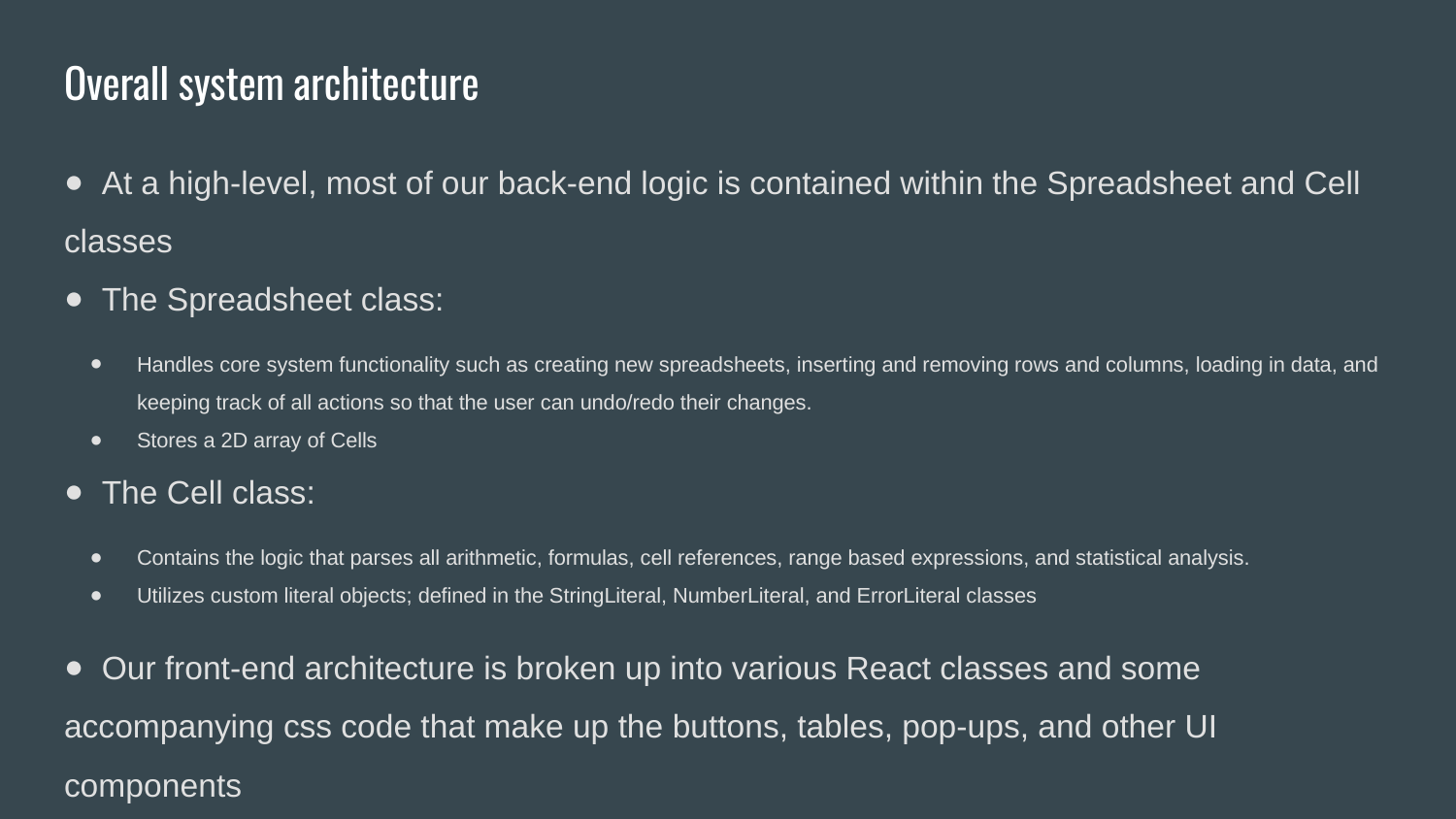

# Overall system architecture
  At a high-level, most of our back-end logic is contained within the Spreadsheet and Cell classes
  The Spreadsheet class:
Handles core system functionality such as creating new spreadsheets, inserting and removing rows and columns, loading in data, and keeping track of all actions so that the user can undo/redo their changes.
Stores a 2D array of Cells
  The Cell class:
Contains the logic that parses all arithmetic, formulas, cell references, range based expressions, and statistical analysis.
Utilizes custom literal objects; defined in the StringLiteral, NumberLiteral, and ErrorLiteral classes
  Our front-end architecture is broken up into various React classes and some accompanying css code that make up the buttons, tables, pop-ups, and other UI components
Buttons have been abstracted into an interface that are concretely implemented as various subclasses such as the UndoButton, AddColButton, NewSpreadsheetButton, etc. which are used in the TopBar class that stores most of our UI components